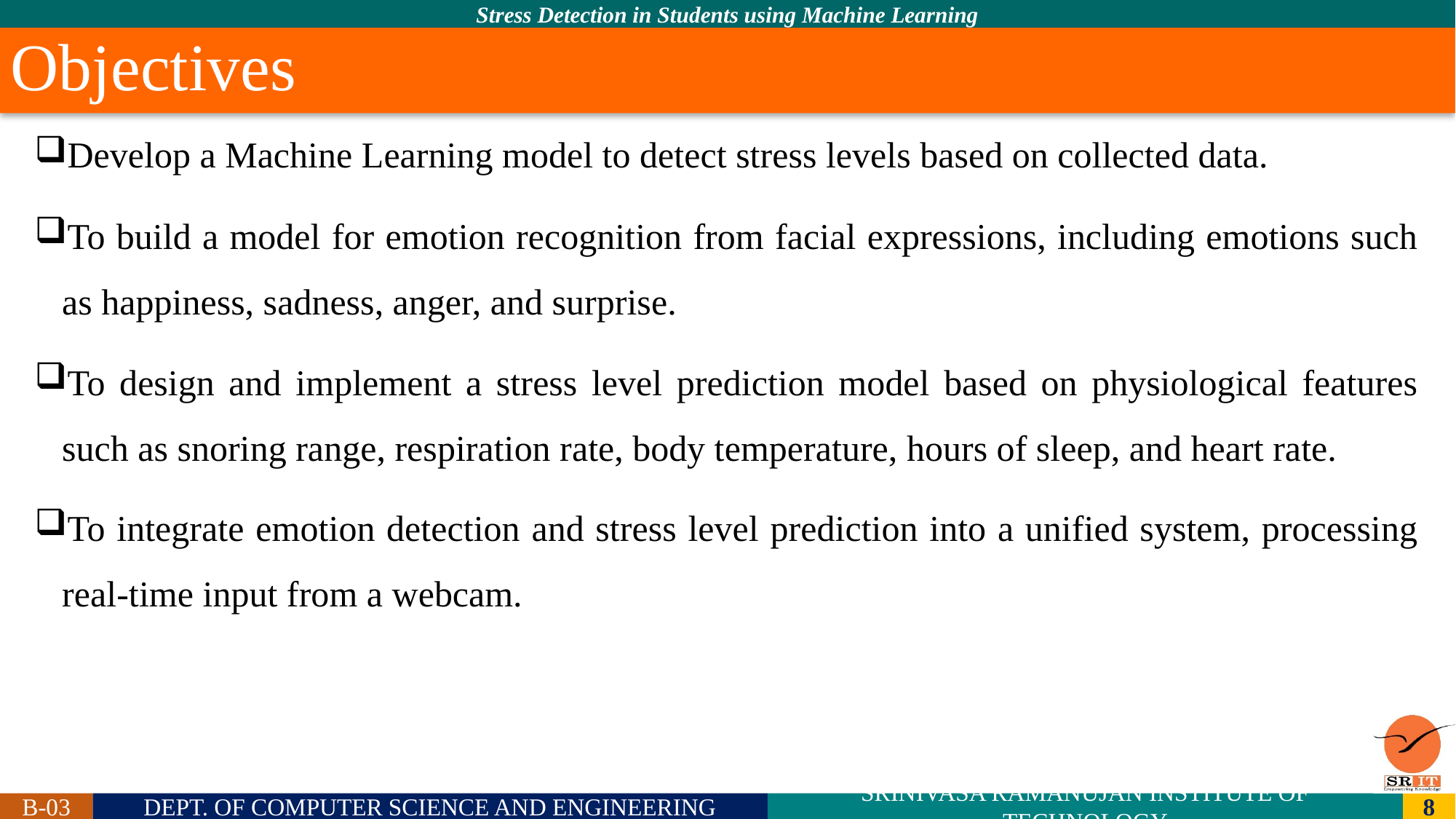

# Objectives
Develop a Machine Learning model to detect stress levels based on collected data.
To build a model for emotion recognition from facial expressions, including emotions such as happiness, sadness, anger, and surprise.
To design and implement a stress level prediction model based on physiological features such as snoring range, respiration rate, body temperature, hours of sleep, and heart rate.
To integrate emotion detection and stress level prediction into a unified system, processing real-time input from a webcam.